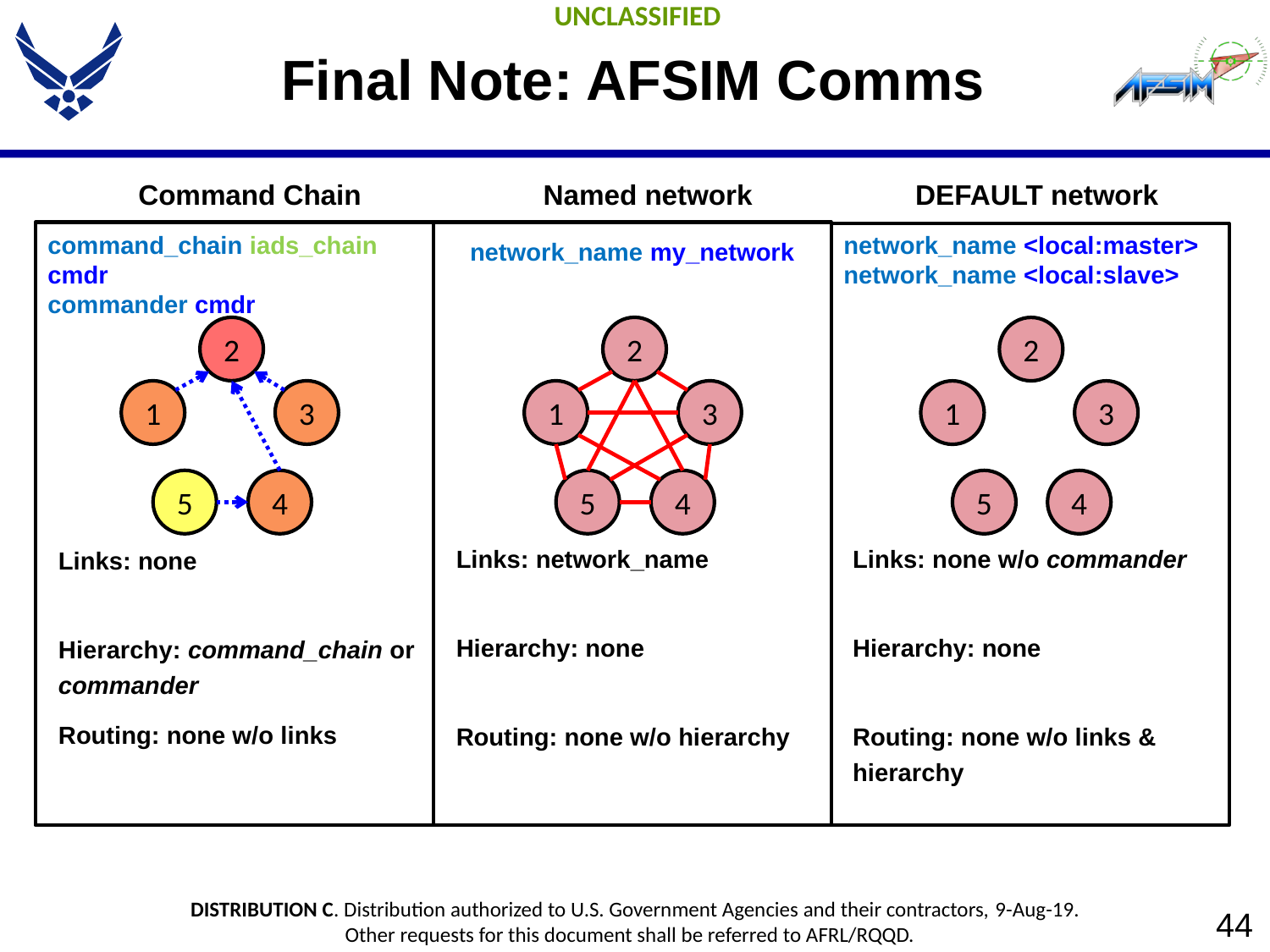

# Final Note: AFSIM Comms
Command Chain
Named network
DEFAULT network

command_chain iads_chain cmdr
commander cmdr
network_name <local:master>
network_name <local:slave>
network_name my_network
2
1
3
5
4
2
1
3
5
4
2
1
3
5
4
Links: network_name

Hierarchy: none

Routing: none w/o hierarchy
Links: none w/o commander

Hierarchy: none

Routing: none w/o links & hierarchy

Links: none

Hierarchy: command_chain or commander
Routing: none w/o links